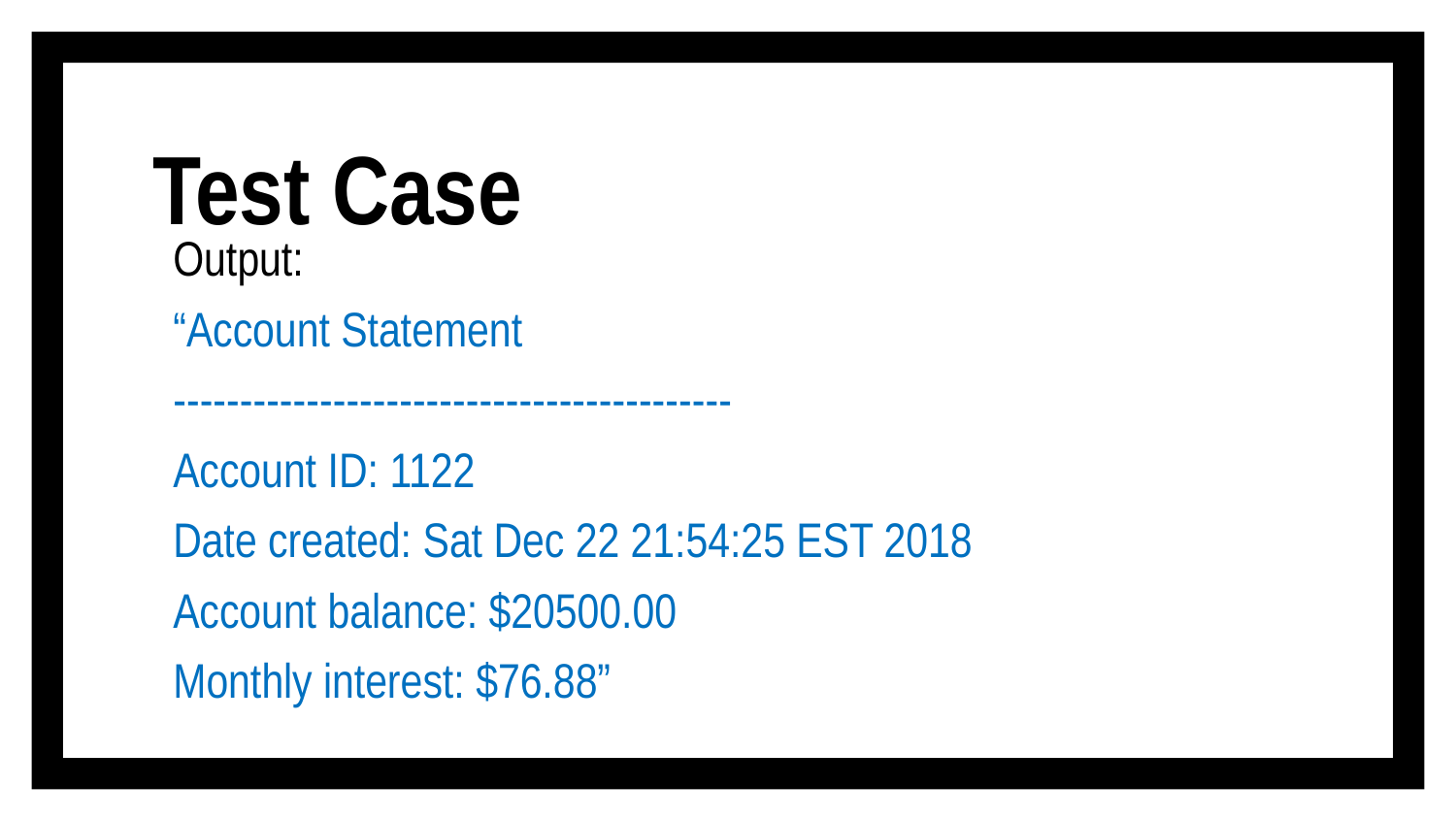

# Test Case
Output:
“Account Statement
------------------------------------------
Account ID: 1122
Date created: Sat Dec 22 21:54:25 EST 2018
Account balance: $20500.00
Monthly interest: $76.88”